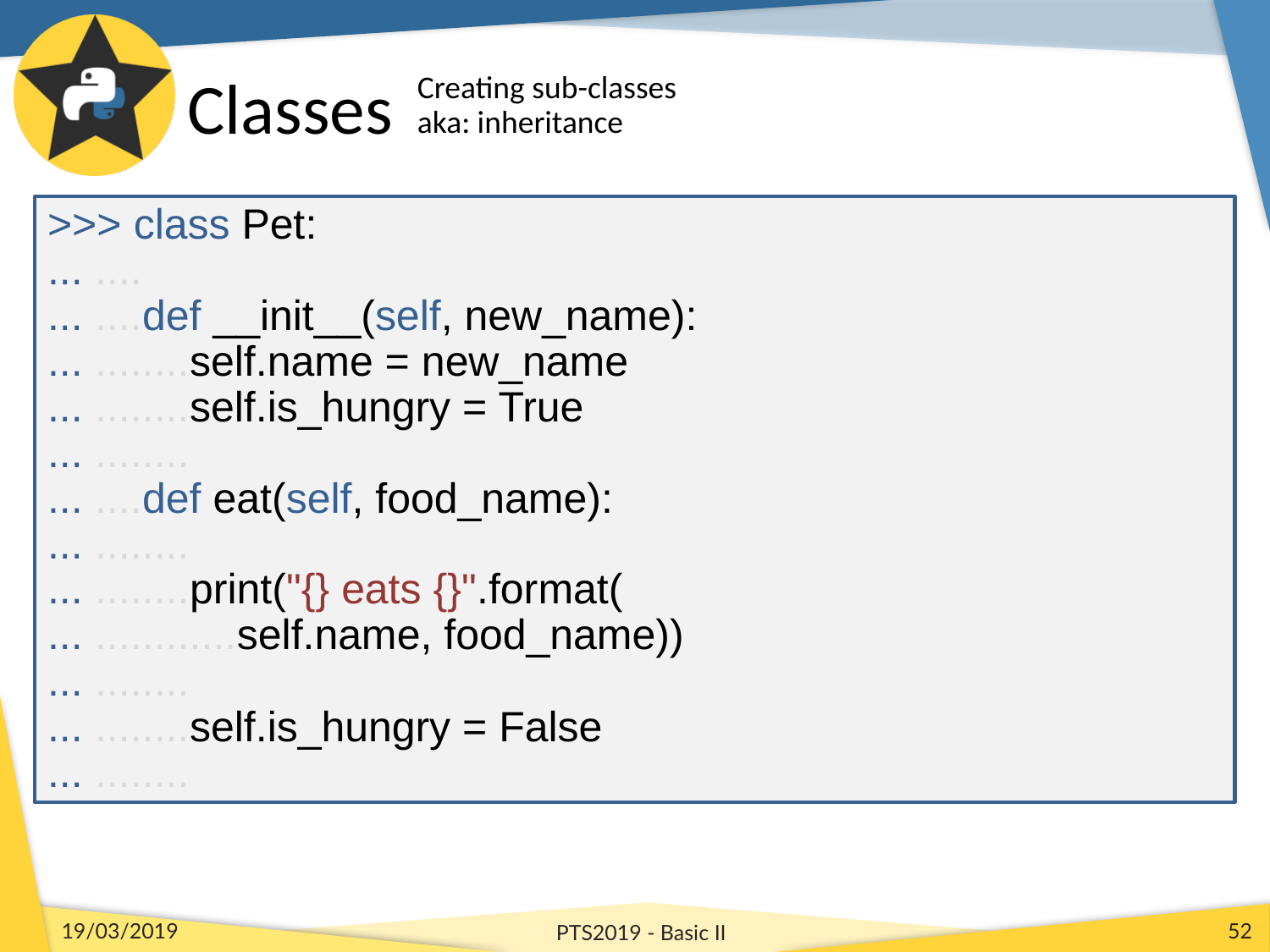

# Classes
Creating sub-classes
aka: inheritance
>>> class Pet:
... ....
... ....def __init__(self, new_name):
... ........self.name = new_name
... ........self.is_hungry = True
... ........
... ....def eat(self, food_name):
... ........
... ........print("{} eats {}".format(
... ............self.name, food_name))
... ........
... ........self.is_hungry = False
... ........
PTS2019 - Basic II
19/03/2019
52